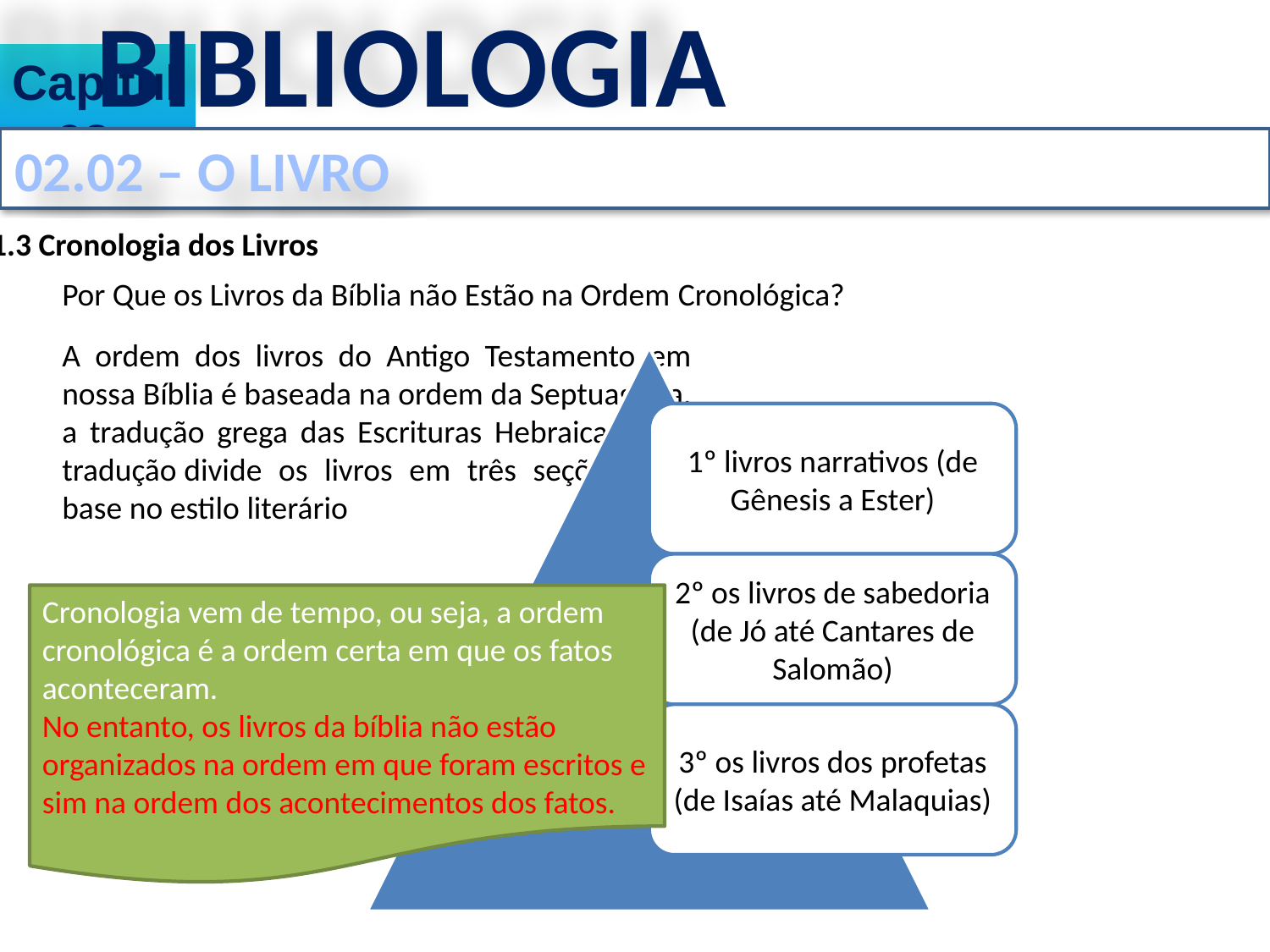

BIBLIOLOGIA
Capítulo 02

02.02 – O LIVRO
1.1.3 Cronologia dos Livros
Por Que os Livros da Bíblia não Estão na Ordem Cronológica?
A ordem dos livros do Antigo Testamento em nossa Bíblia é baseada na ordem da Septuaginta, a tradução grega das Escrituras Hebraicas. Essa tradução divide os livros em três seções com base no estilo literário
1º livros narrativos (de Gênesis a Ester)
3º os livros dos profetas (de Isaías até Malaquias)
Cronologia vem de tempo, ou seja, a ordem cronológica é a ordem certa em que os fatos aconteceram.
No entanto, os livros da bíblia não estão organizados na ordem em que foram escritos e sim na ordem dos acontecimentos dos fatos.